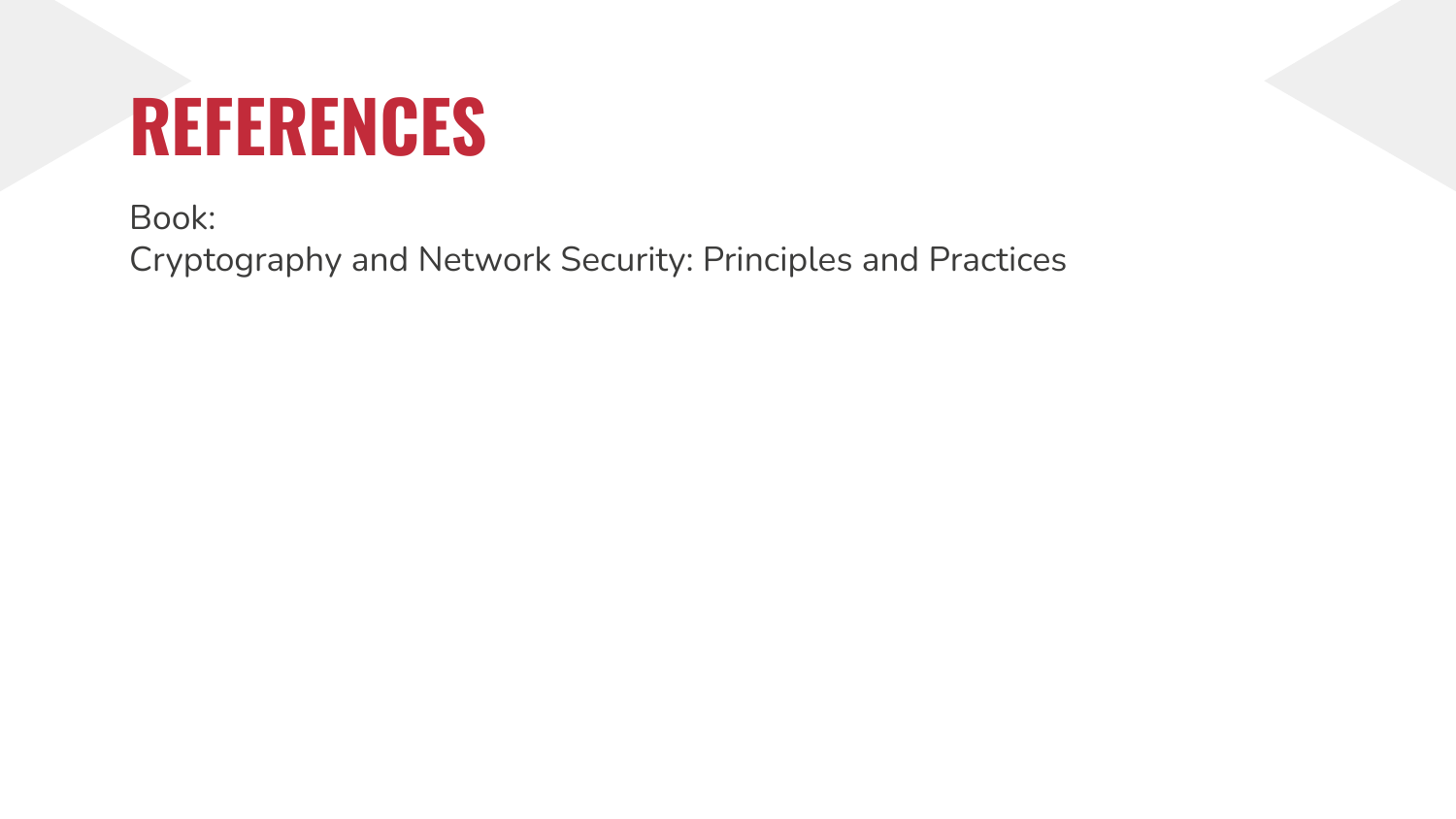

# REFERENCES
Book:
Cryptography and Network Security: Principles and Practices